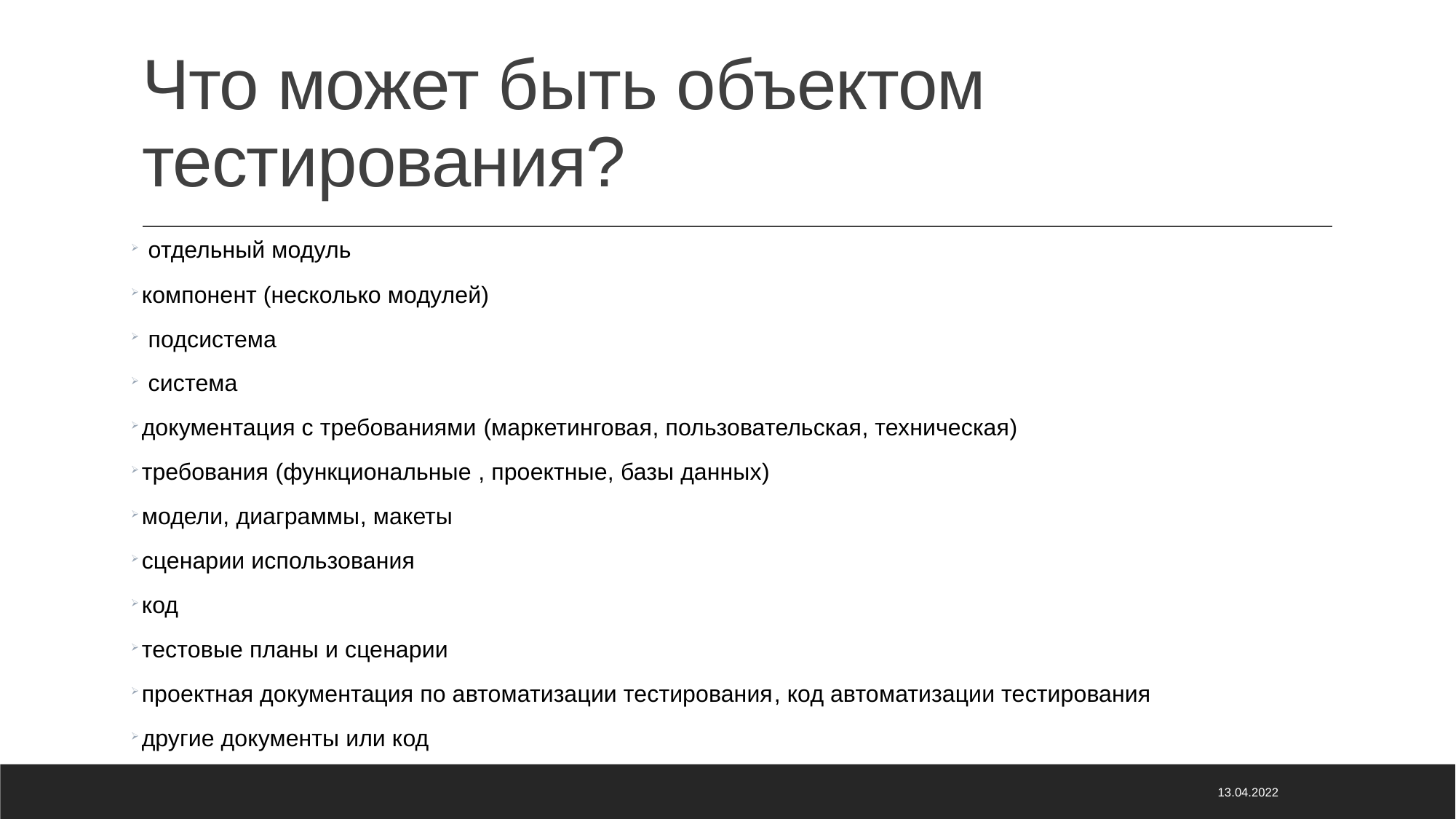

# Что может быть объектом тестирования?
 отдельный модуль
компонент (несколько модулей)
 подсистема
 система
документация с требованиями (маркетинговая, пользовательская, техническая)
требования (функциональные , проектные, базы данных)
модели, диаграммы, макеты
сценарии использования
код
тестовые планы и сценарии
проектная документация по автоматизации тестирования, код автоматизации тестирования
другие документы или код
13.04.2022